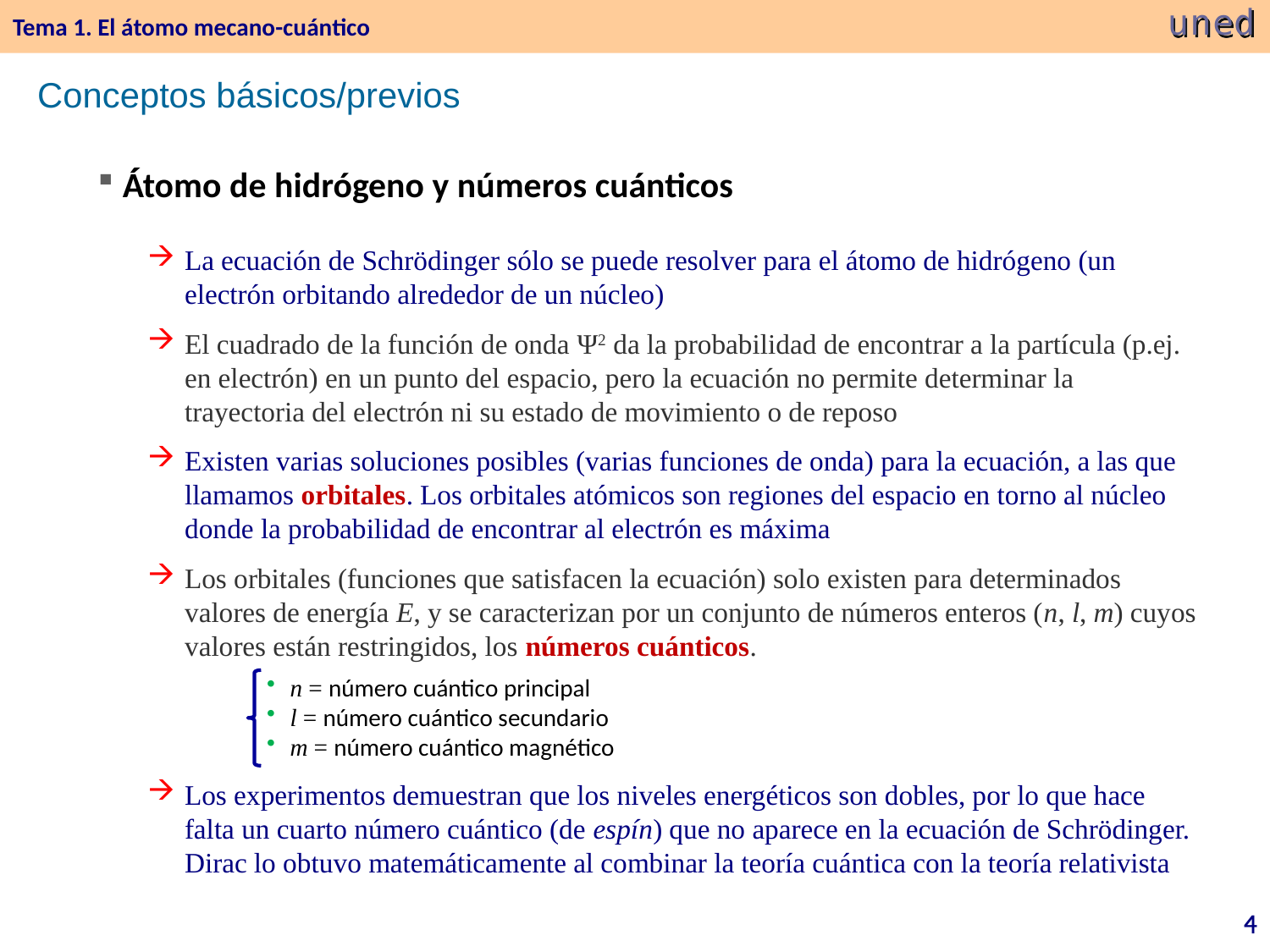

Tema 1. El átomo mecano-cuántico
uned
Conceptos básicos/previos
Átomo de hidrógeno y números cuánticos
La ecuación de Schrödinger sólo se puede resolver para el átomo de hidrógeno (un electrón orbitando alrededor de un núcleo)
El cuadrado de la función de onda Ψ2 da la probabilidad de encontrar a la partícula (p.ej. en electrón) en un punto del espacio, pero la ecuación no permite determinar la trayectoria del electrón ni su estado de movimiento o de reposo
Existen varias soluciones posibles (varias funciones de onda) para la ecuación, a las que llamamos orbitales. Los orbitales atómicos son regiones del espacio en torno al núcleo donde la probabilidad de encontrar al electrón es máxima
Los orbitales (funciones que satisfacen la ecuación) solo existen para determinados valores de energía E, y se caracterizan por un conjunto de números enteros (n, l, m) cuyos valores están restringidos, los números cuánticos.
n = número cuántico principal
l = número cuántico secundario
m = número cuántico magnético
Los experimentos demuestran que los niveles energéticos son dobles, por lo que hace falta un cuarto número cuántico (de espín) que no aparece en la ecuación de Schrödinger. Dirac lo obtuvo matemáticamente al combinar la teoría cuántica con la teoría relativista

4